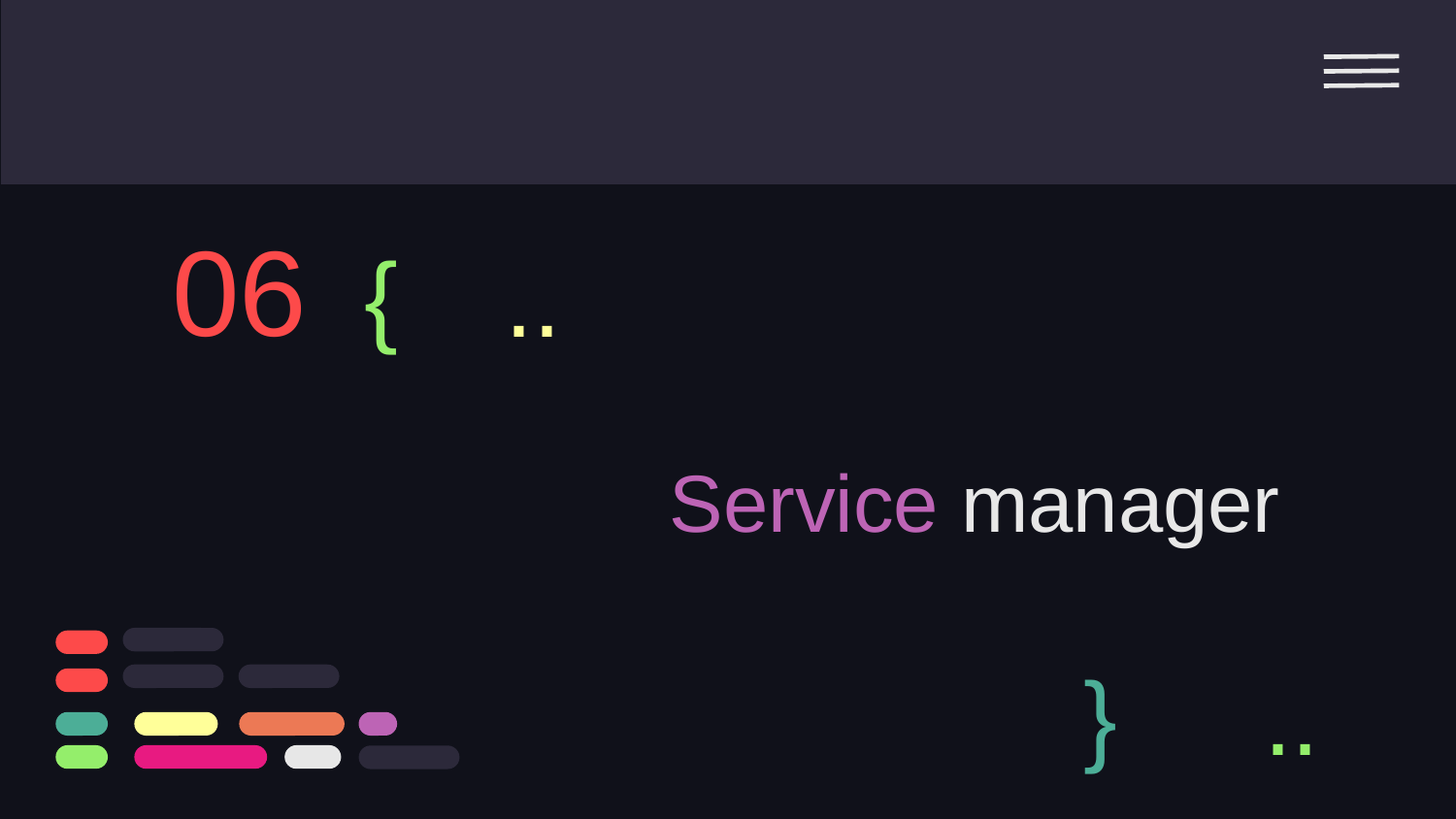

06
{
..
# Service manager

}
..